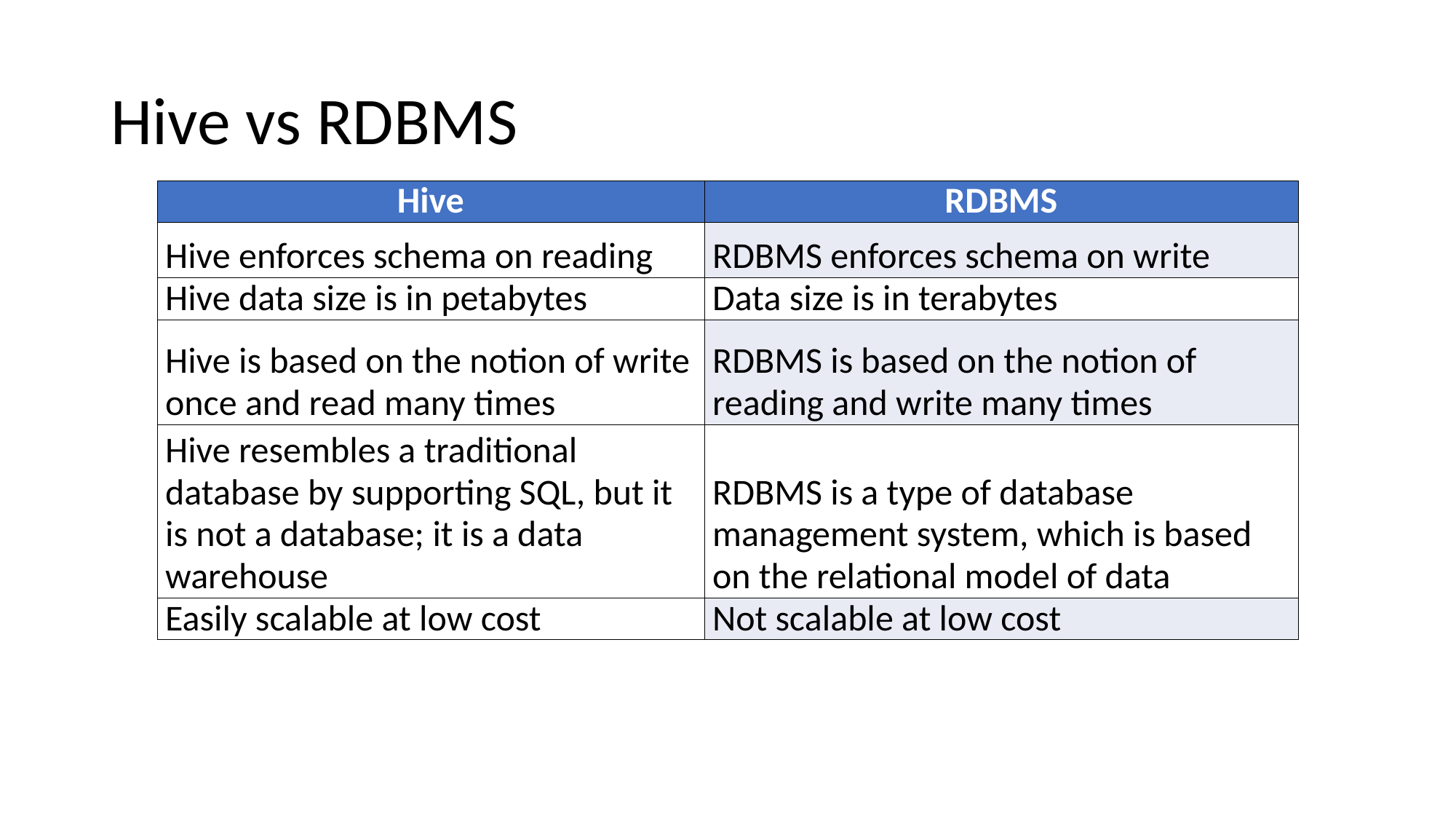

# Hive vs RDBMS
| Hive | RDBMS |
| --- | --- |
| Hive enforces schema on reading | RDBMS enforces schema on write |
| Hive data size is in petabytes | Data size is in terabytes |
| Hive is based on the notion of write once and read many times | RDBMS is based on the notion of reading and write many times |
| Hive resembles a traditional database by supporting SQL, but it is not a database; it is a data warehouse | RDBMS is a type of database management system, which is based on the relational model of data |
| Easily scalable at low cost | Not scalable at low cost |